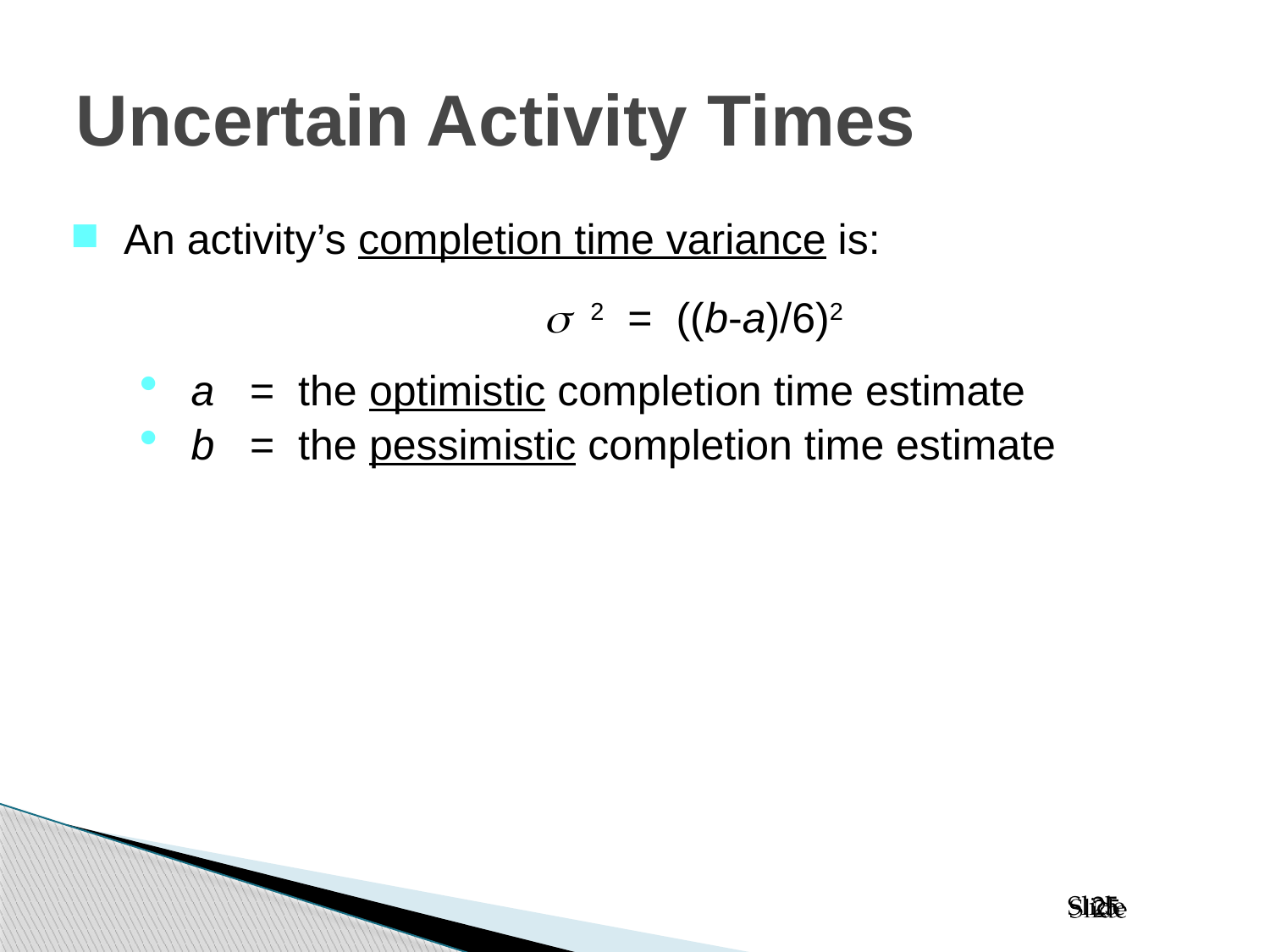

# Uncertain Activity Times
An activity’s completion time variance is:

			              σ 2  =  ((b-a)/6)2

 a   =  the optimistic completion time estimate
 b   =  the pessimistic completion time estimate